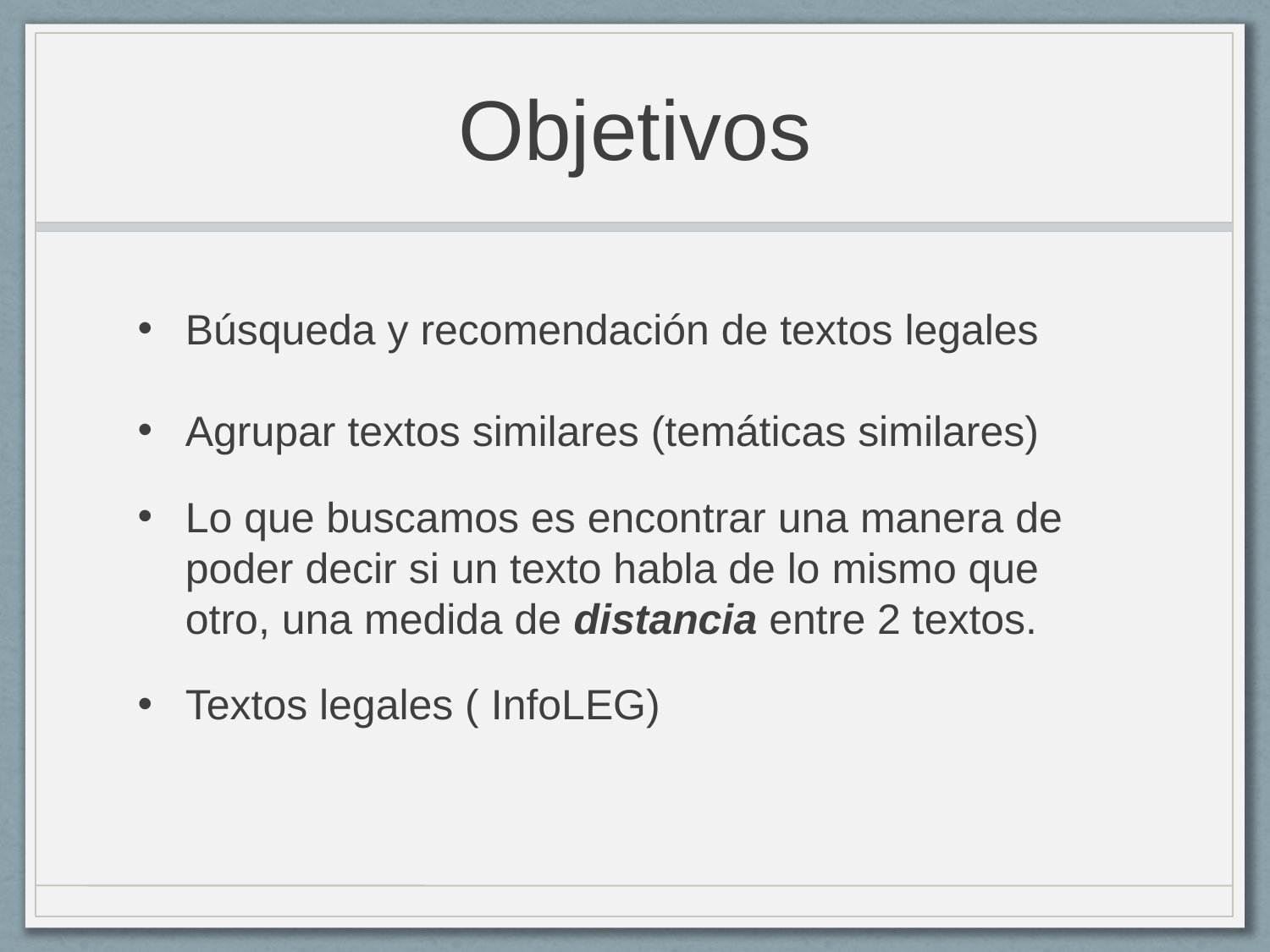

# Objetivos
Búsqueda y recomendación de textos legales

Agrupar textos similares (temáticas similares)
Lo que buscamos es encontrar una manera de poder decir si un texto habla de lo mismo que otro, una medida de distancia entre 2 textos.
Textos legales ( InfoLEG)